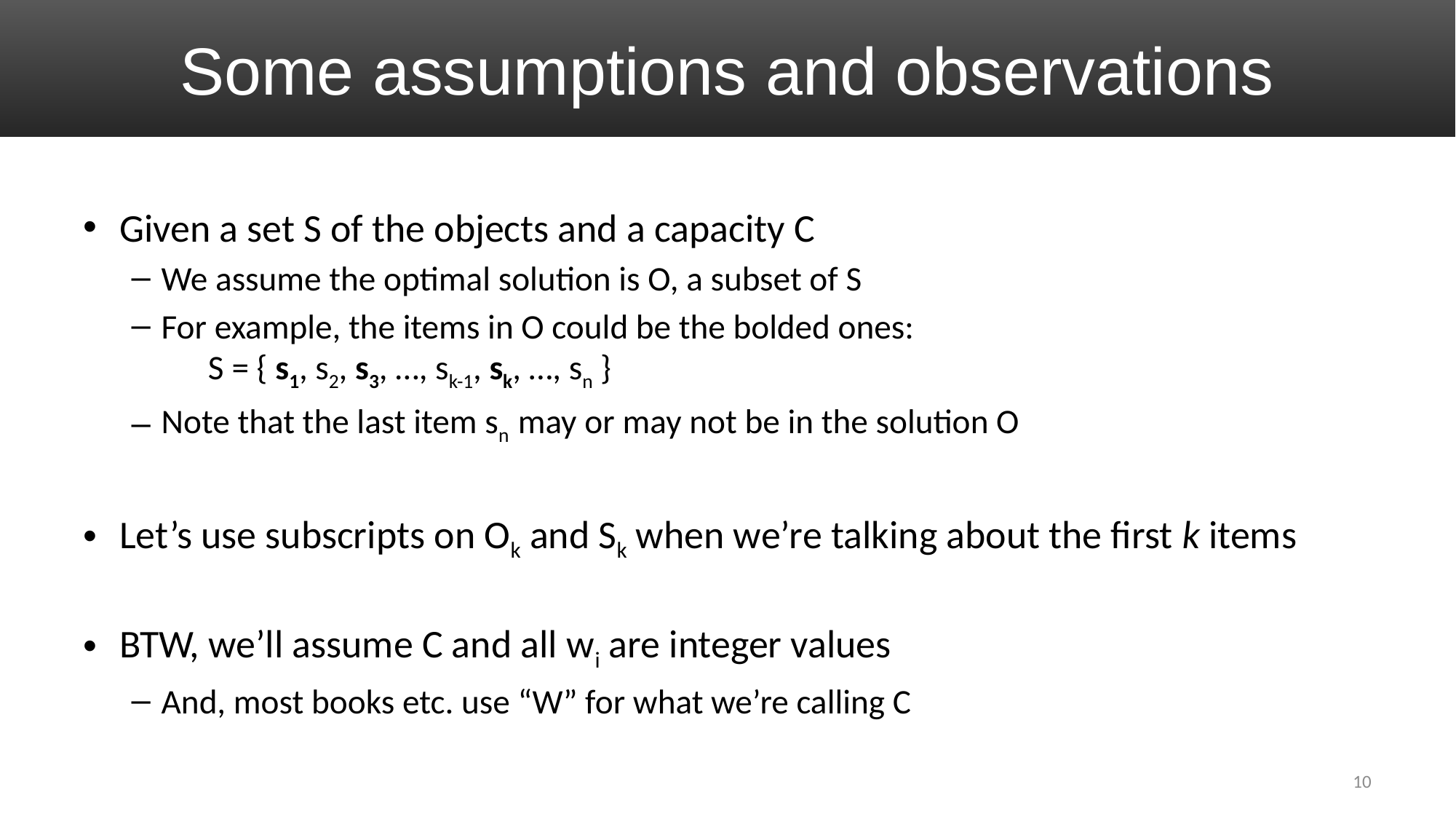

# Some assumptions and observations
Given a set S of the objects and a capacity C
We assume the optimal solution is O, a subset of S
For example, the items in O could be the bolded ones:
      S = { s1, s2, s3, …, sk-1, sk, …, sn }
Note that the last item sn  may or may not be in the solution O

Let’s use subscripts on Ok and Sk when we’re talking about the first k items

BTW, we’ll assume C and all wi are integer values
And, most books etc. use “W” for what we’re calling C
10